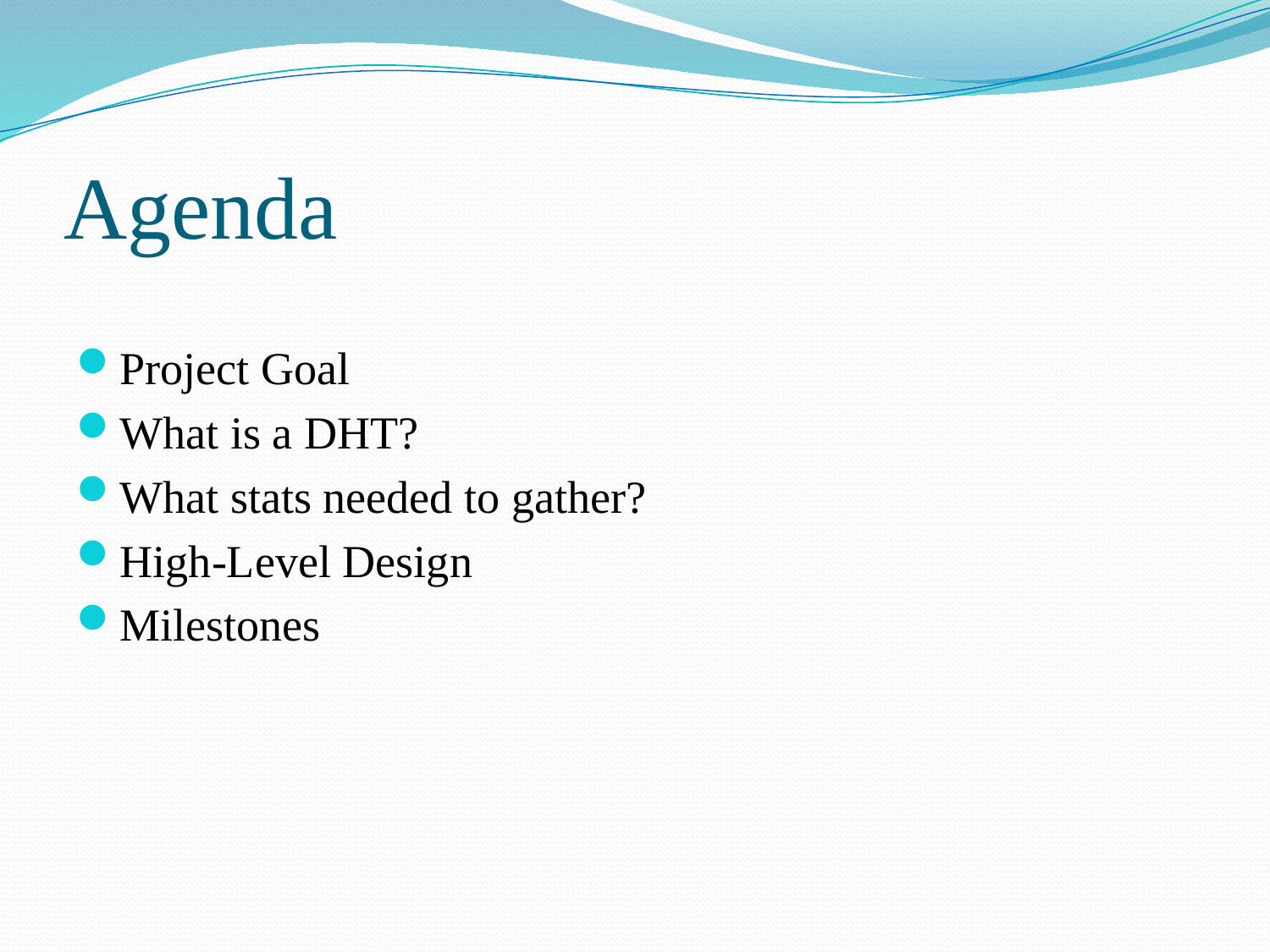

# Agenda

Project Goal
What is a DHT?
What stats needed to gather?
High-Level Design
Milestones